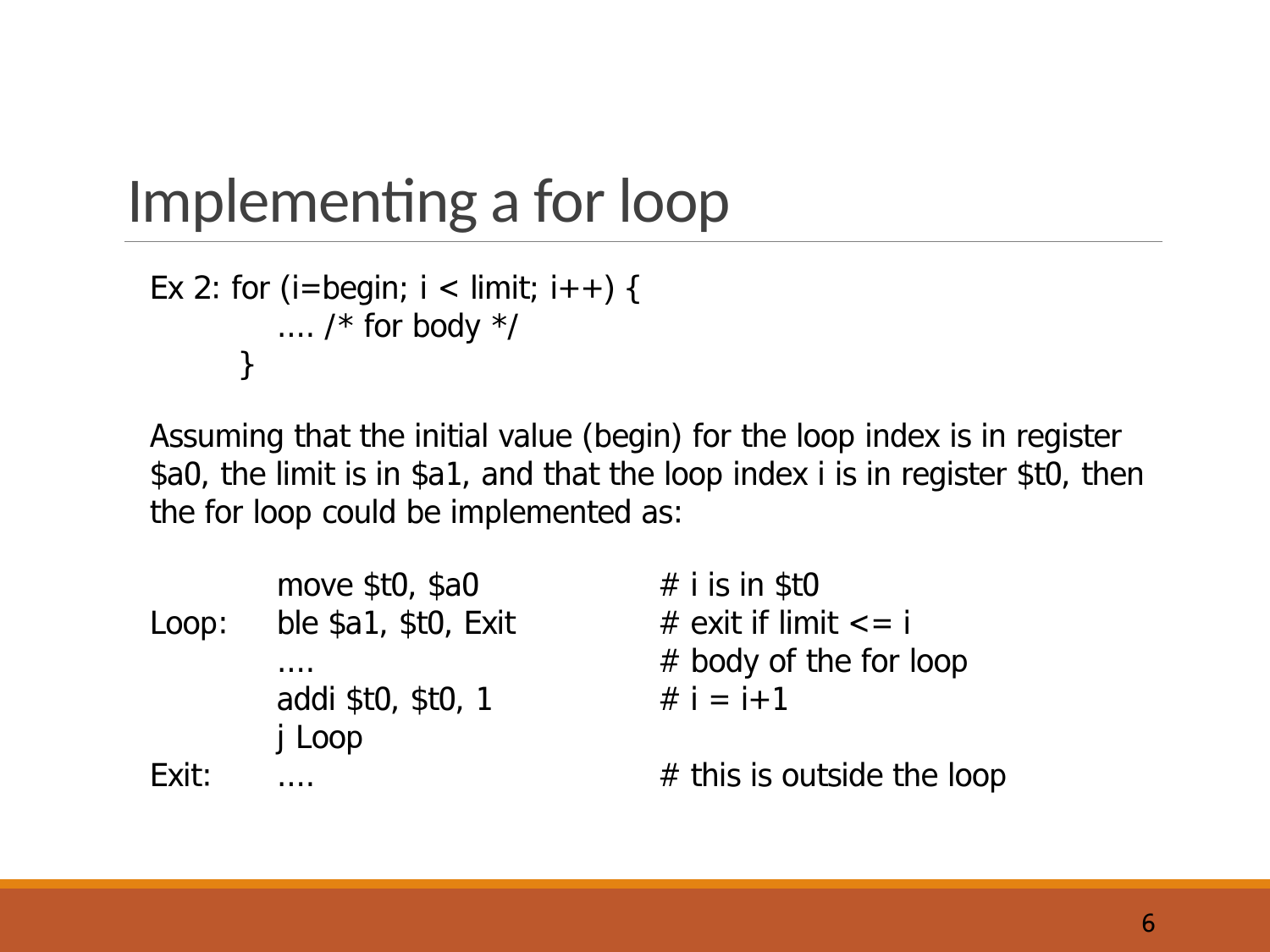

# Implementing a for loop
Ex 2: for (i=begin; i < limit; i++) {
	.... /* for body */
         }
Assuming that the initial value (begin) for the loop index is in register $a0, the limit is in $a1, and that the loop index i is in register $t0, then the for loop could be implemented as:
	move $t0, $a0 		# i is in $t0
Loop: 	ble $a1, $t0, Exit 		# exit if limit <= i
	.... 			# body of the for loop
	addi $t0, $t0, 1 		# i = i+1
	j Loop
Exit: 	.... 			# this is outside the loop
6